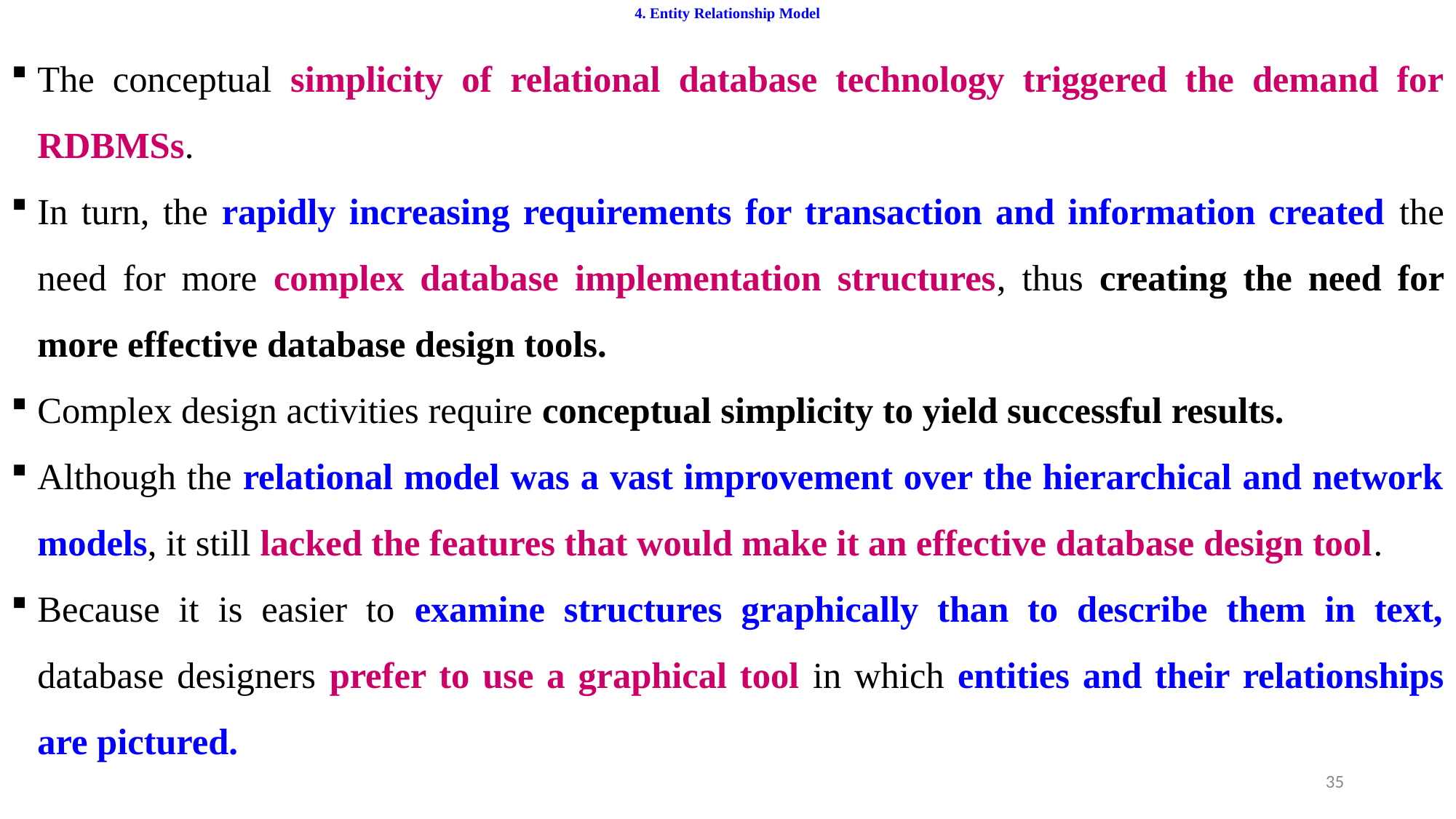

# 4. Entity Relationship Model
The conceptual simplicity of relational database technology triggered the demand for RDBMSs.
In turn, the rapidly increasing requirements for transaction and information created the need for more complex database implementation structures, thus creating the need for more effective database design tools.
Complex design activities require conceptual simplicity to yield successful results.
Although the relational model was a vast improvement over the hierarchical and network models, it still lacked the features that would make it an effective database design tool.
Because it is easier to examine structures graphically than to describe them in text, database designers prefer to use a graphical tool in which entities and their relationships are pictured.
35